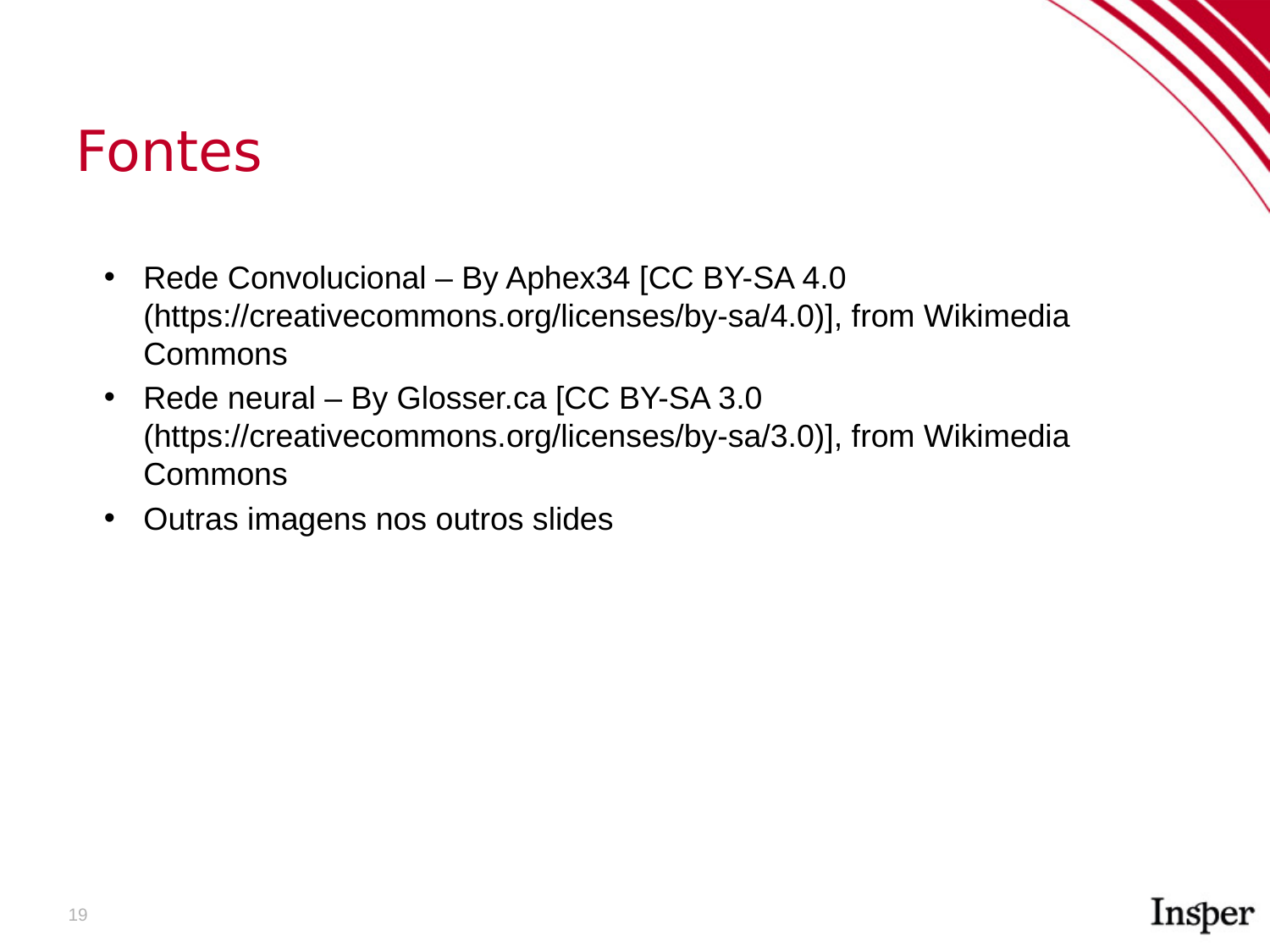

Fontes

Rede Convolucional – By Aphex34 [CC BY-SA 4.0  (https://creativecommons.org/licenses/by-sa/4.0)], from Wikimedia Commons
Rede neural – By Glosser.ca [CC BY-SA 3.0  (https://creativecommons.org/licenses/by-sa/3.0)], from Wikimedia Commons
Outras imagens nos outros slides
19